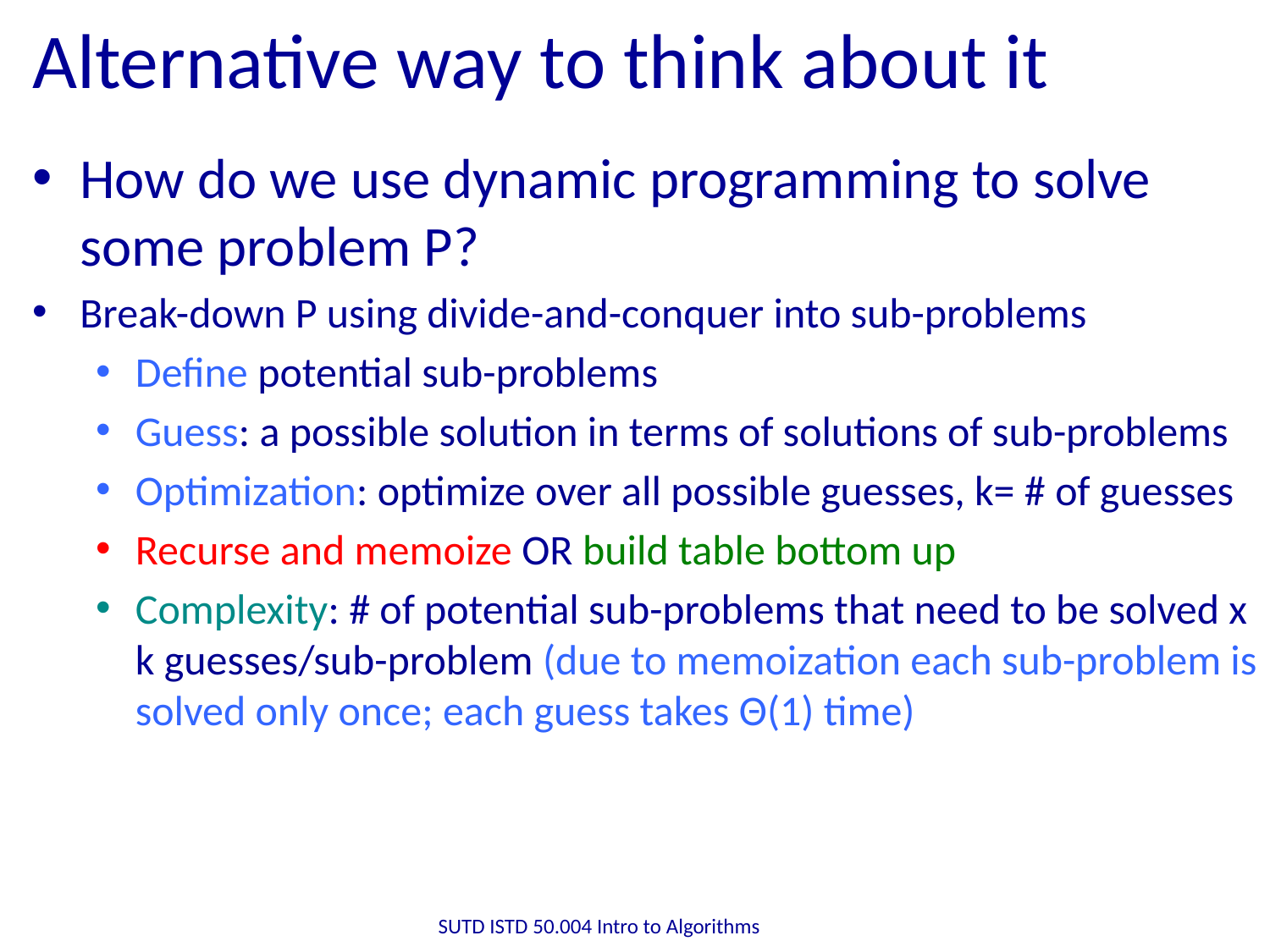

# Alternative way to think about it
How do we use dynamic programming to solve some problem P?
Break-down P using divide-and-conquer into sub-problems
Define potential sub-problems
Guess: a possible solution in terms of solutions of sub-problems
Optimization: optimize over all possible guesses, k= # of guesses
Recurse and memoize OR build table bottom up
Complexity: # of potential sub-problems that need to be solved x k guesses/sub-problem (due to memoization each sub-problem is solved only once; each guess takes Θ(1) time)

SUTD ISTD 50.004 Intro to Algorithms